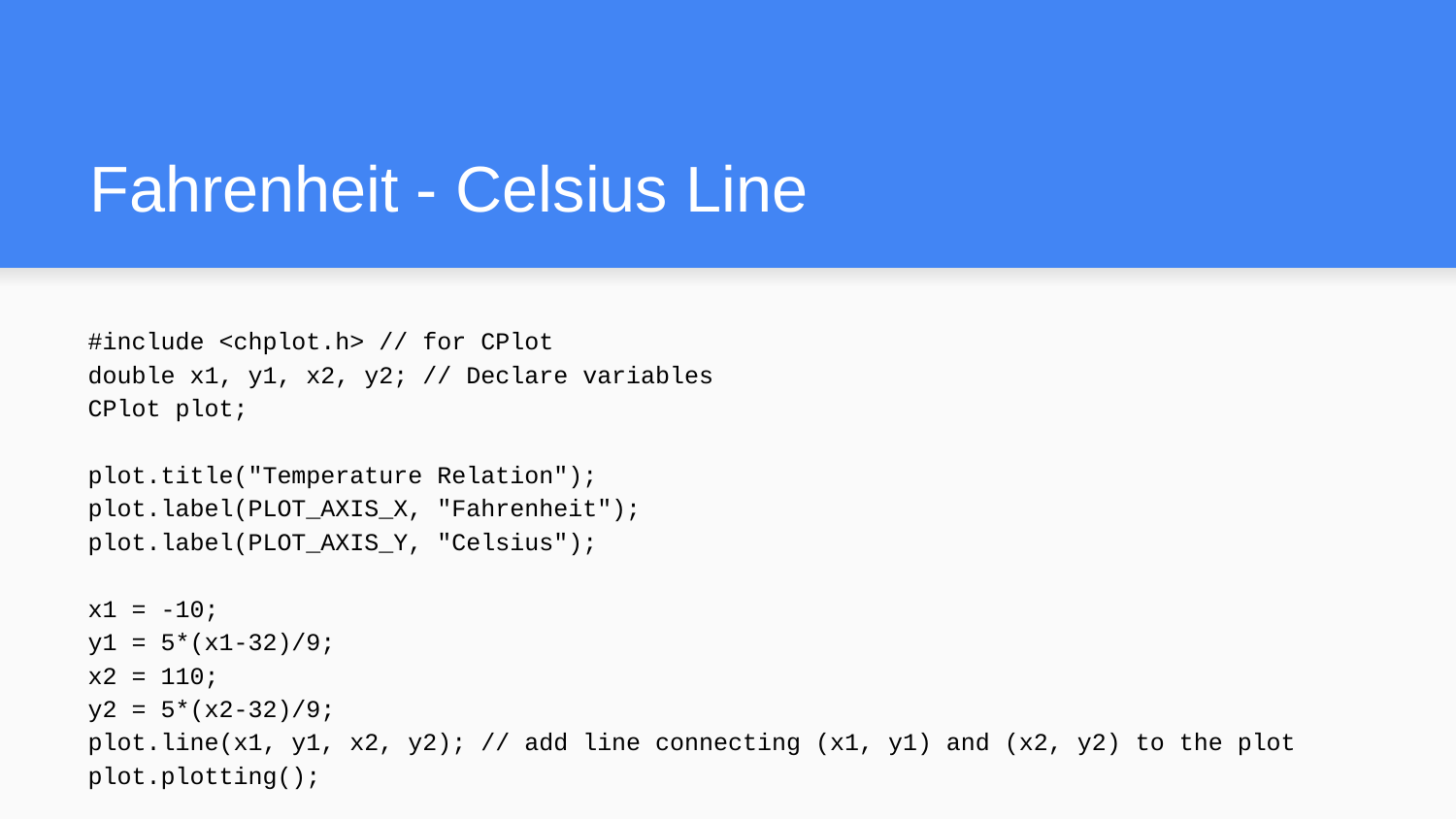

# Fahrenheit - Celsius Line
#include <chplot.h> // for CPlot
double x1, y1, x2, y2; // Declare variables
CPlot plot;
plot.title("Temperature Relation");
plot.label(PLOT_AXIS_X, "Fahrenheit");
plot.label(PLOT_AXIS_Y, "Celsius");
x1 = -10;
y1 = 5*(x1-32)/9;
x2 = 110;
y2 = 5*(x2-32)/9;
plot.line(x1, y1, x2, y2); // add line connecting (x1, y1) and (x2, y2) to the plot
plot.plotting();